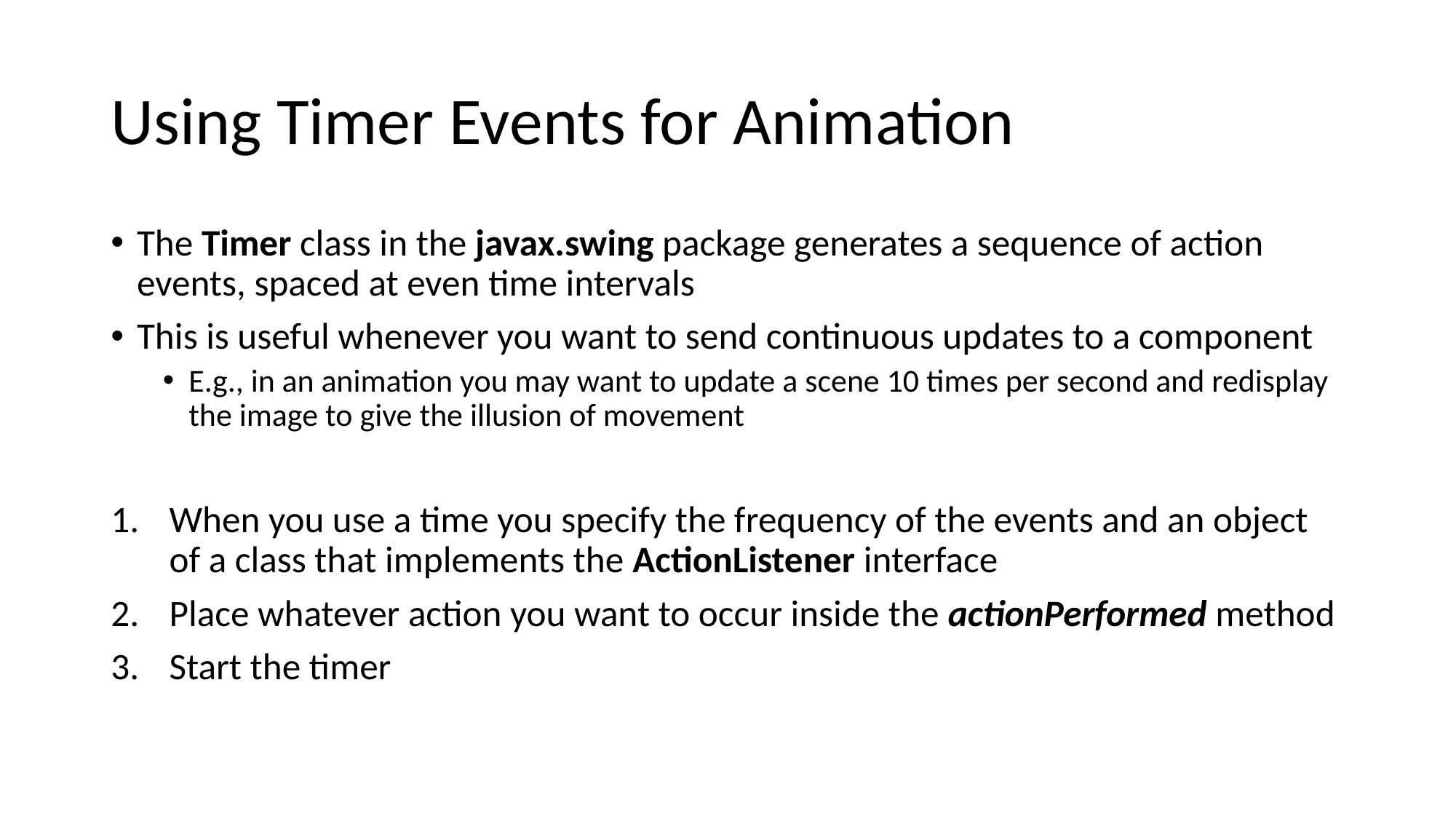

# Using Timer Events for Animation
The Timer class in the javax.swing package generates a sequence of action events, spaced at even time intervals
This is useful whenever you want to send continuous updates to a component
E.g., in an animation you may want to update a scene 10 times per second and redisplay the image to give the illusion of movement

When you use a time you specify the frequency of the events and an object of a class that implements the ActionListener interface
Place whatever action you want to occur inside the actionPerformed method
Start the timer